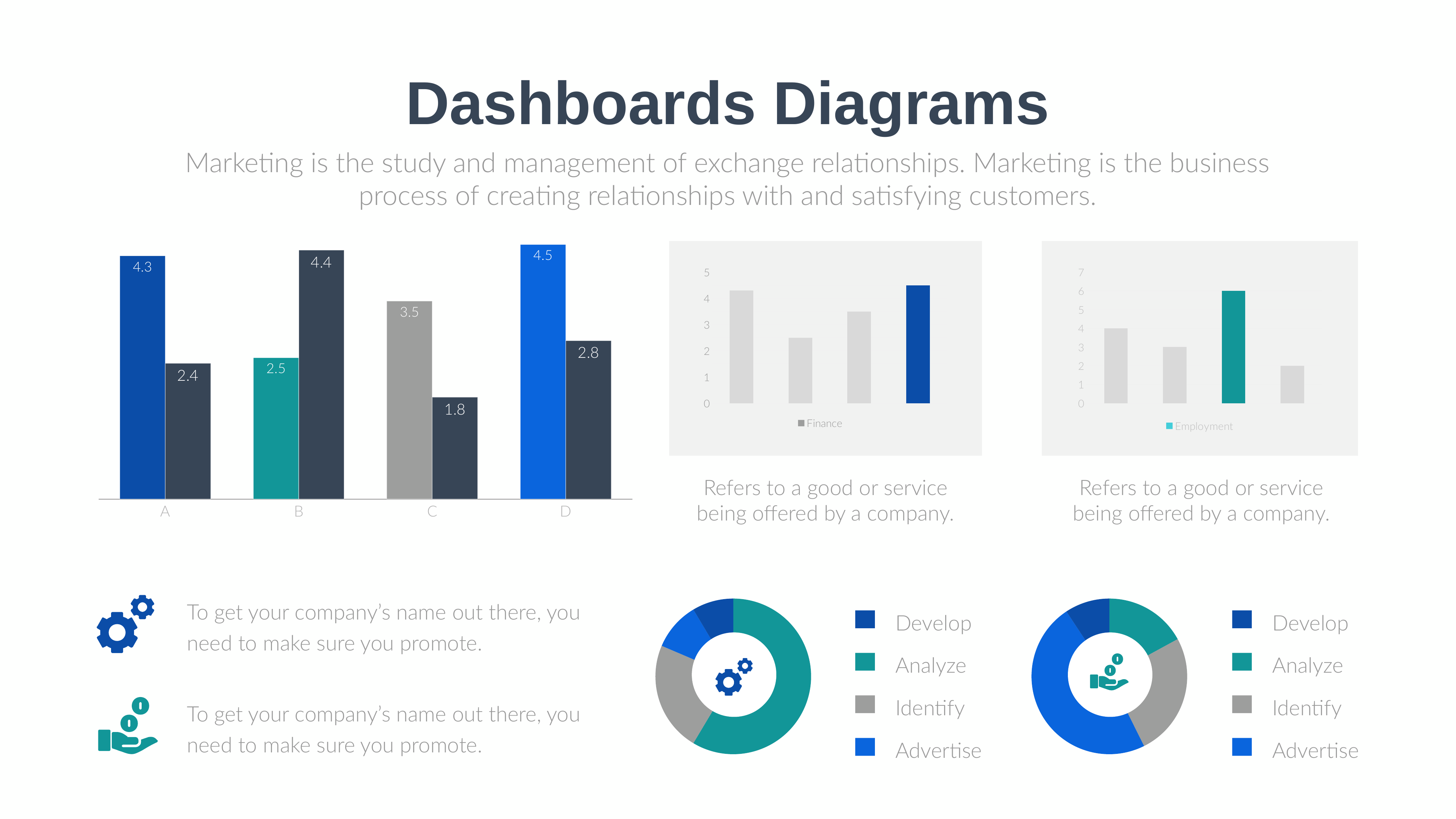

Dashboards Diagrams
Marketing is the study and management of exchange relationships. Marketing is the business process of creating relationships with and satisfying customers.

### Chart

| Category | Series 1 | Series 2 |
|---|---|---|
| A | 4.3 | 2.4 |
| B | 2.5 | 4.4 |
| C | 3.5 | 1.8 |
| D | 4.5 | 2.8 |

### Chart

| Category | Finance |
|---|---|
| 2018 | 4.3 |
| 2019 | 2.5 |
| 2020 | 3.5 |
| 2021 | 4.5 |

### Chart

| Category | Employment |
|---|---|
| 2018 | 4.0 |
| 2019 | 3.0 |
| 2020 | 6.0 |
| 2021 | 2.0 |
Refers to a good or service being offered by a company.
Refers to a good or service being offered by a company.
To get your company’s name out there, you need to make sure you promote.

### Chart

| Category | Sales |
|---|---|
| 2011 | 8.2 |
| 2012 | 3.2 |
| 2013 | 1.4 |
| 2014 | 1.2 |

### Chart

| Category | Sales |
|---|---|
| Q1 | 2.2 |
| Q2 | 3.3 |
| Q3 | 6.2 |
| Q4 | 1.2 |
Develop
Develop

Analyze
Analyze

Identify
Identify
To get your company’s name out there, you need to make sure you promote.

Advertise
Advertise